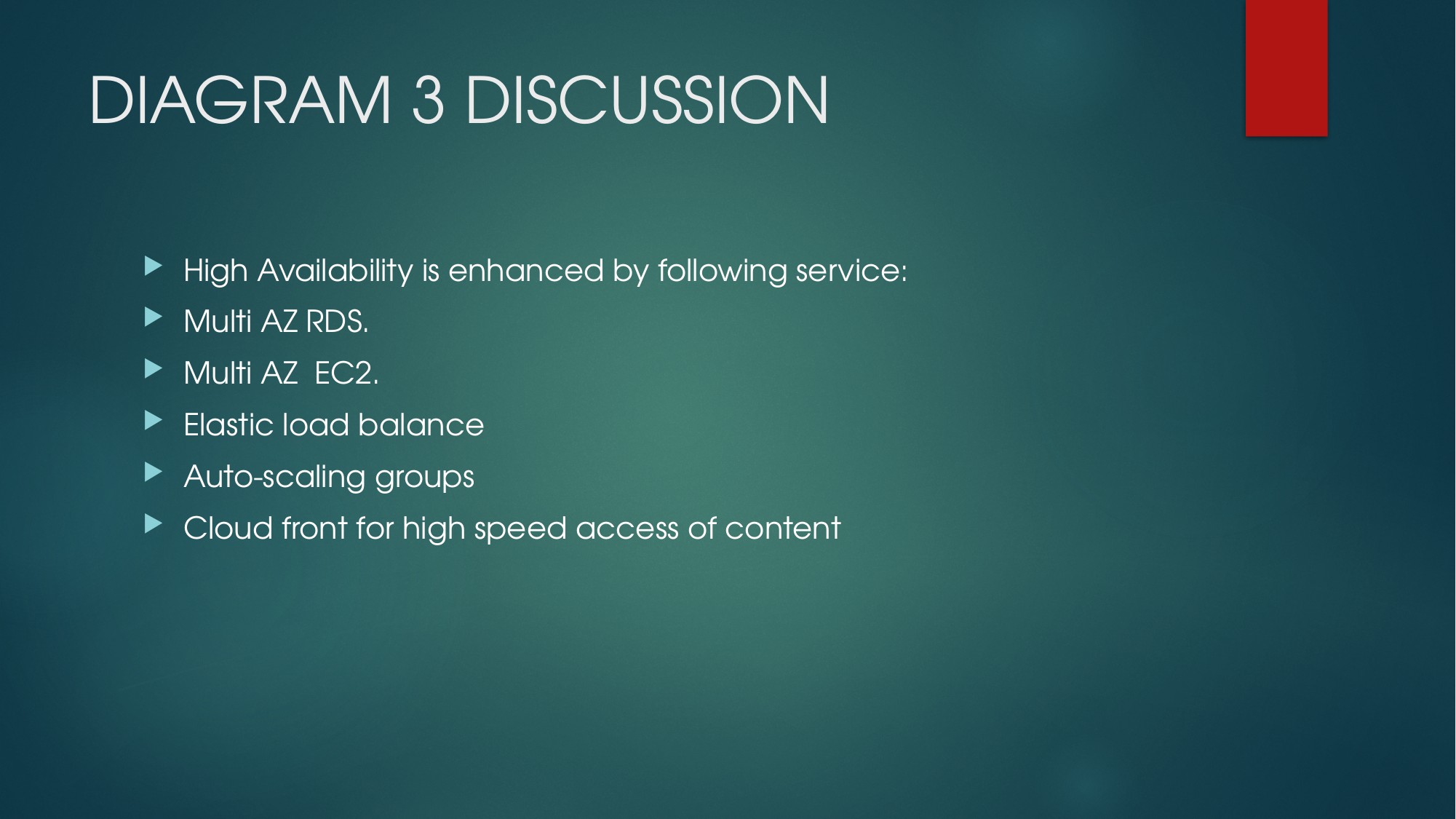

# DIAGRAM 3 DISCUSSION
High Availability is enhanced by following service:
Multi AZ RDS.
Multi AZ  EC2.
Elastic load balance
Auto-scaling groups
Cloud front for high speed access of content